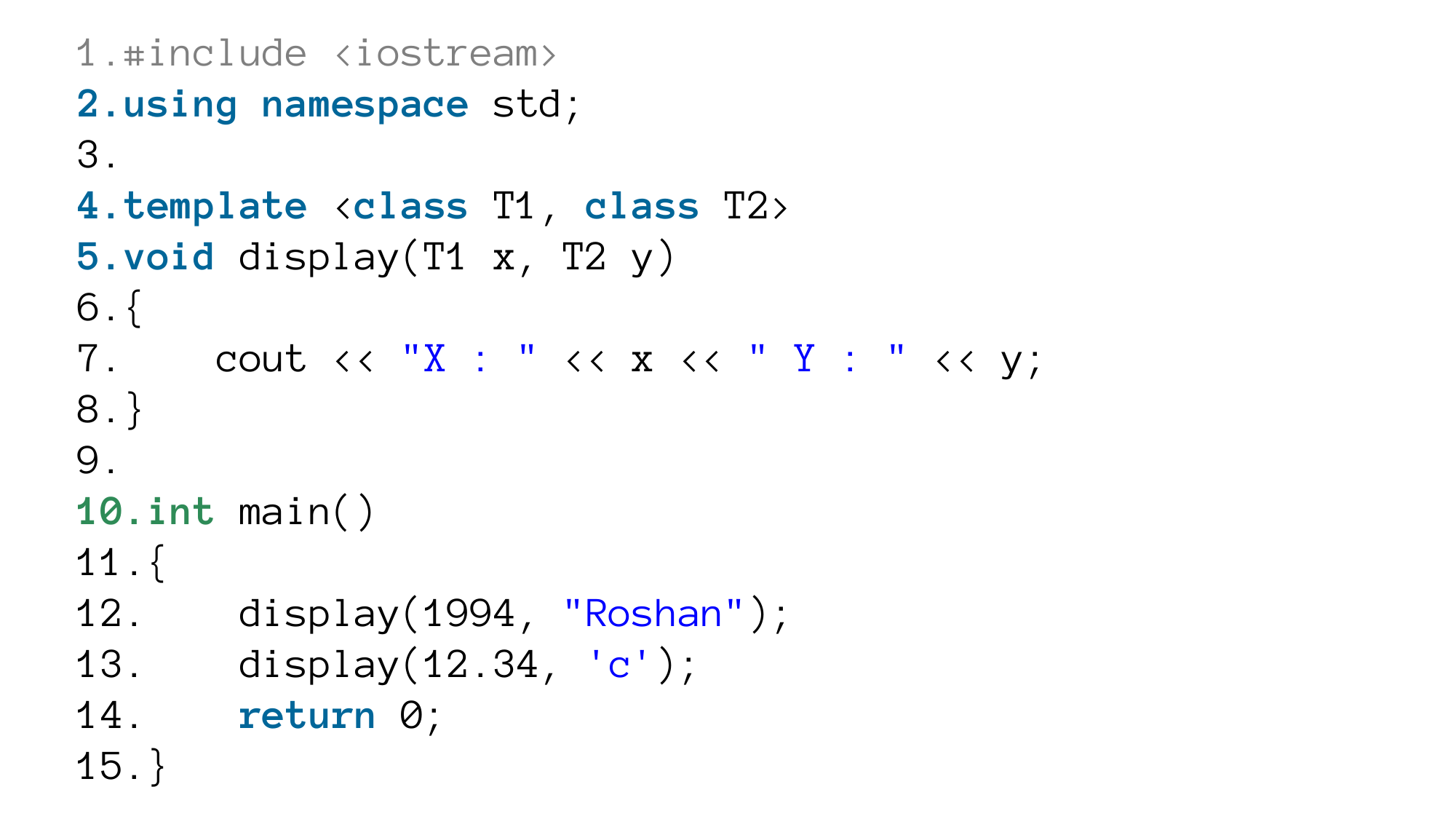

#include <iostream>
using namespace std;

template <class T1, class T2>
void display(T1 x, T2 y)
{
    cout << "X : " << x << " Y : " << y;
}

int main()
{
    display(1994, "Roshan");
    display(12.34, 'c');
    return 0;
}